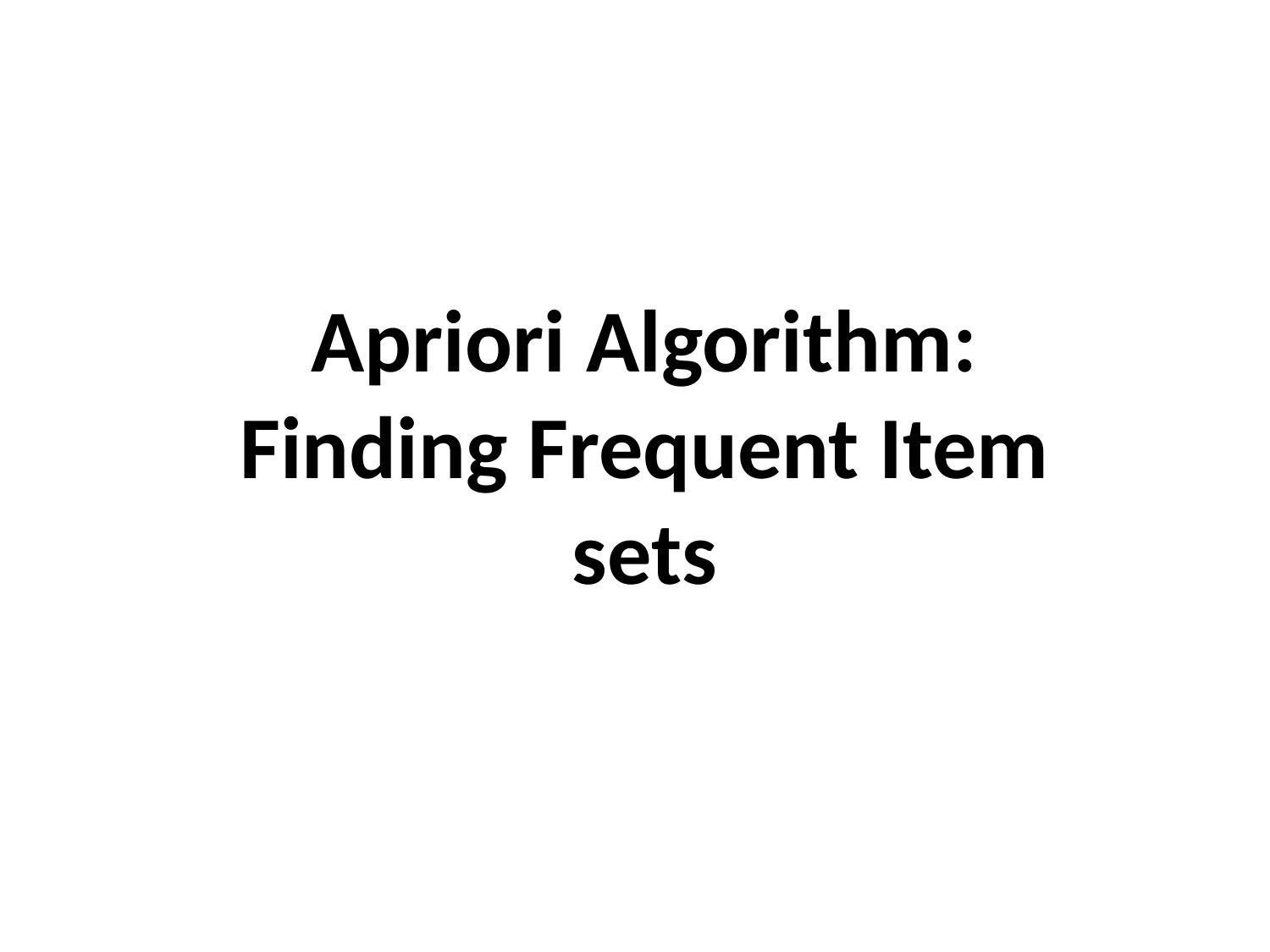

# Apriori Algorithm: Finding Frequent Item sets